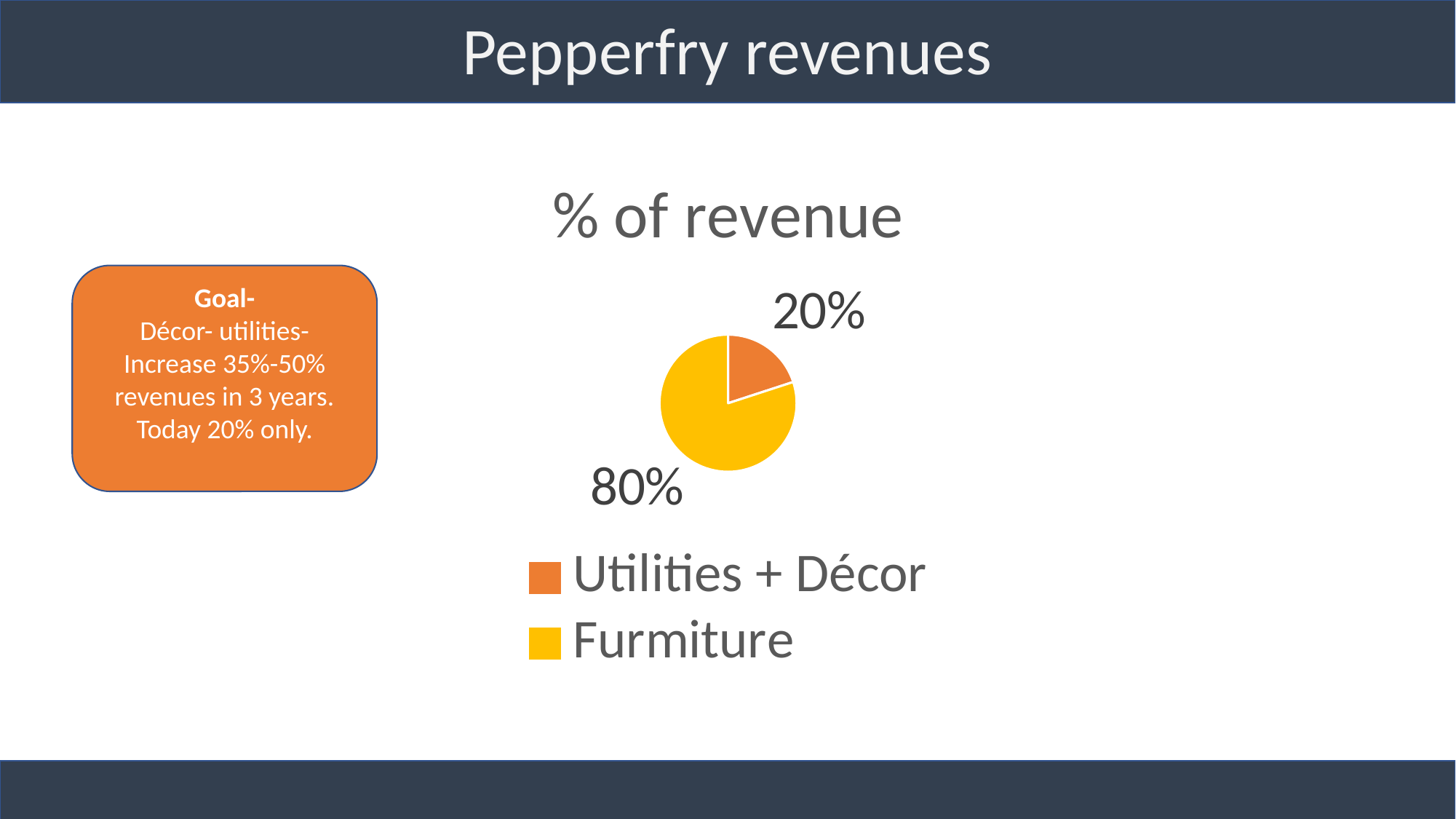

# Pepperfry revenues

### Chart:

| Category | % of revenue |
|---|---|
| Utilities + Décor | 0.2 |
| Furmiture | 0.8 |
Goal-
Décor- utilities-
Increase 35%-50% revenues in 3 years. Today 20% only.